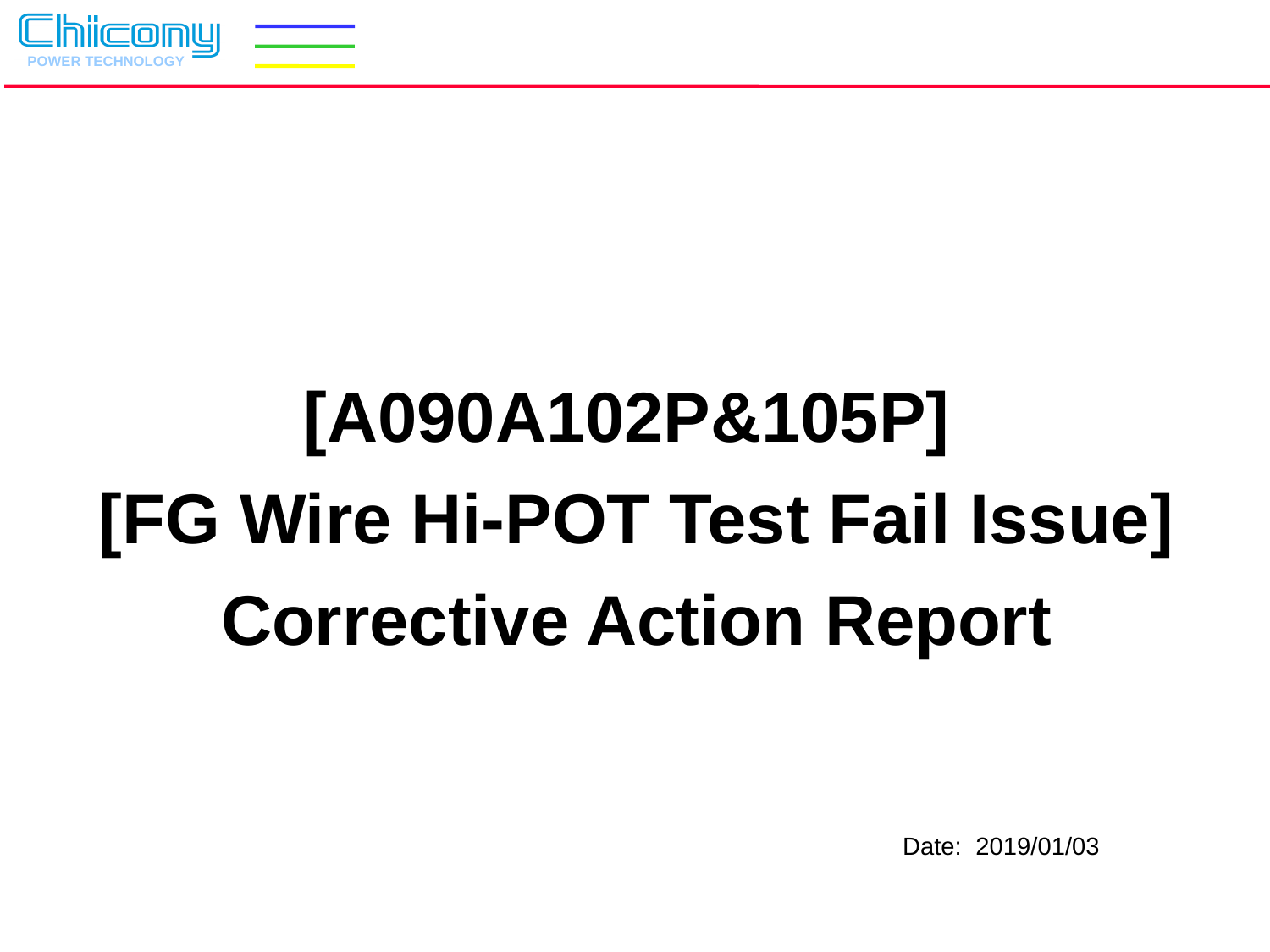

[A090A102P&105P]
[FG Wire Hi-POT Test Fail Issue]
Corrective Action Report
Date:  2019/01/03